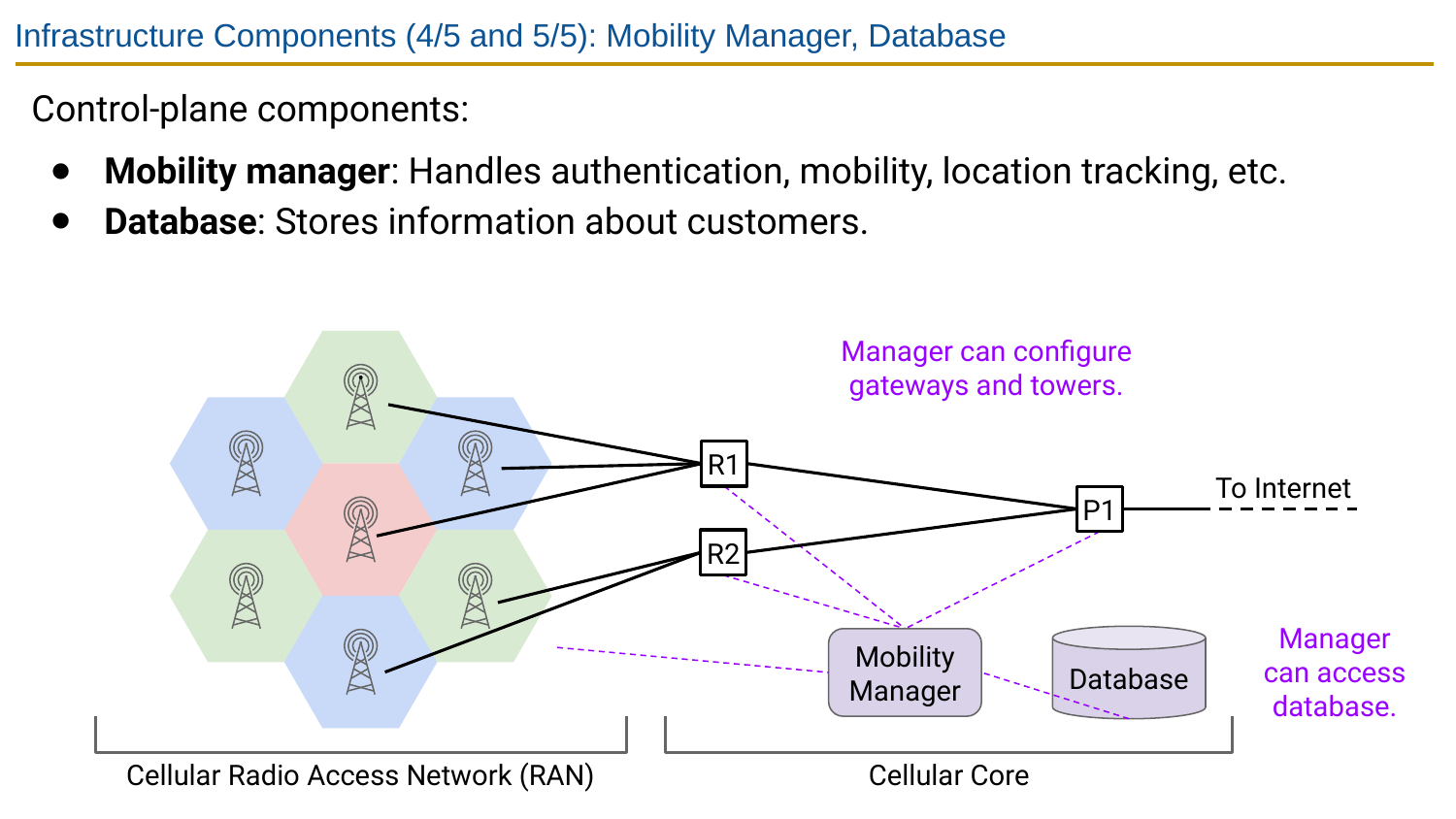

# Infrastructure Components (4/5 and 5/5): Mobility Manager, Database
Control-plane components:
Mobility manager: Handles authentication, mobility, location tracking, etc.
Database: Stores information about customers.
Manager can configure gateways and towers.

R1

To Internet
P1

R2

Manager can access database.
Database
Mobility Manager

Cellular Radio Access Network (RAN)
Cellular Core